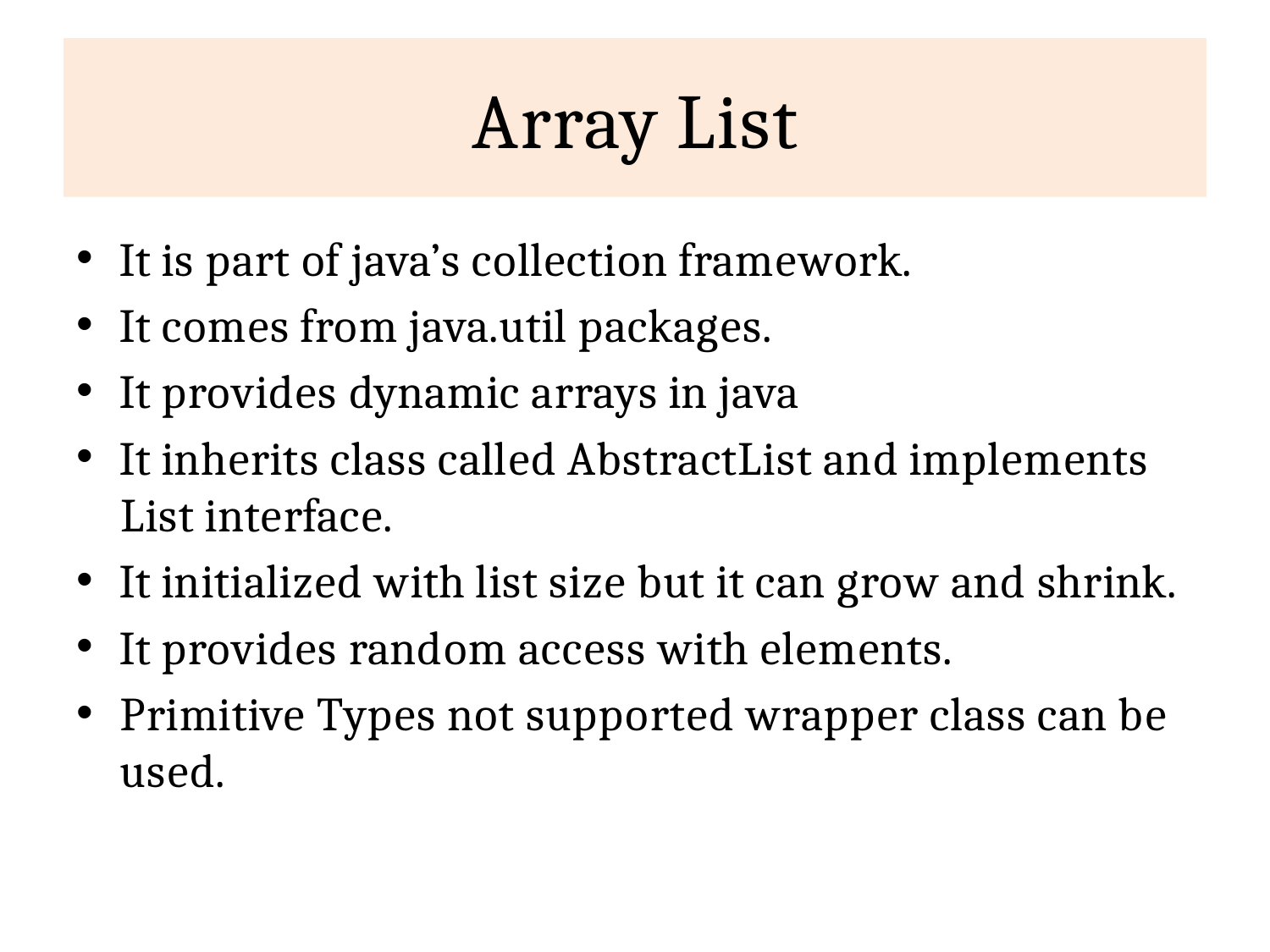

# Array List
It is part of java’s collection framework.
It comes from java.util packages.
It provides dynamic arrays in java
It inherits class called AbstractList and implements List interface.
It initialized with list size but it can grow and shrink.
It provides random access with elements.
Primitive Types not supported wrapper class can be used.